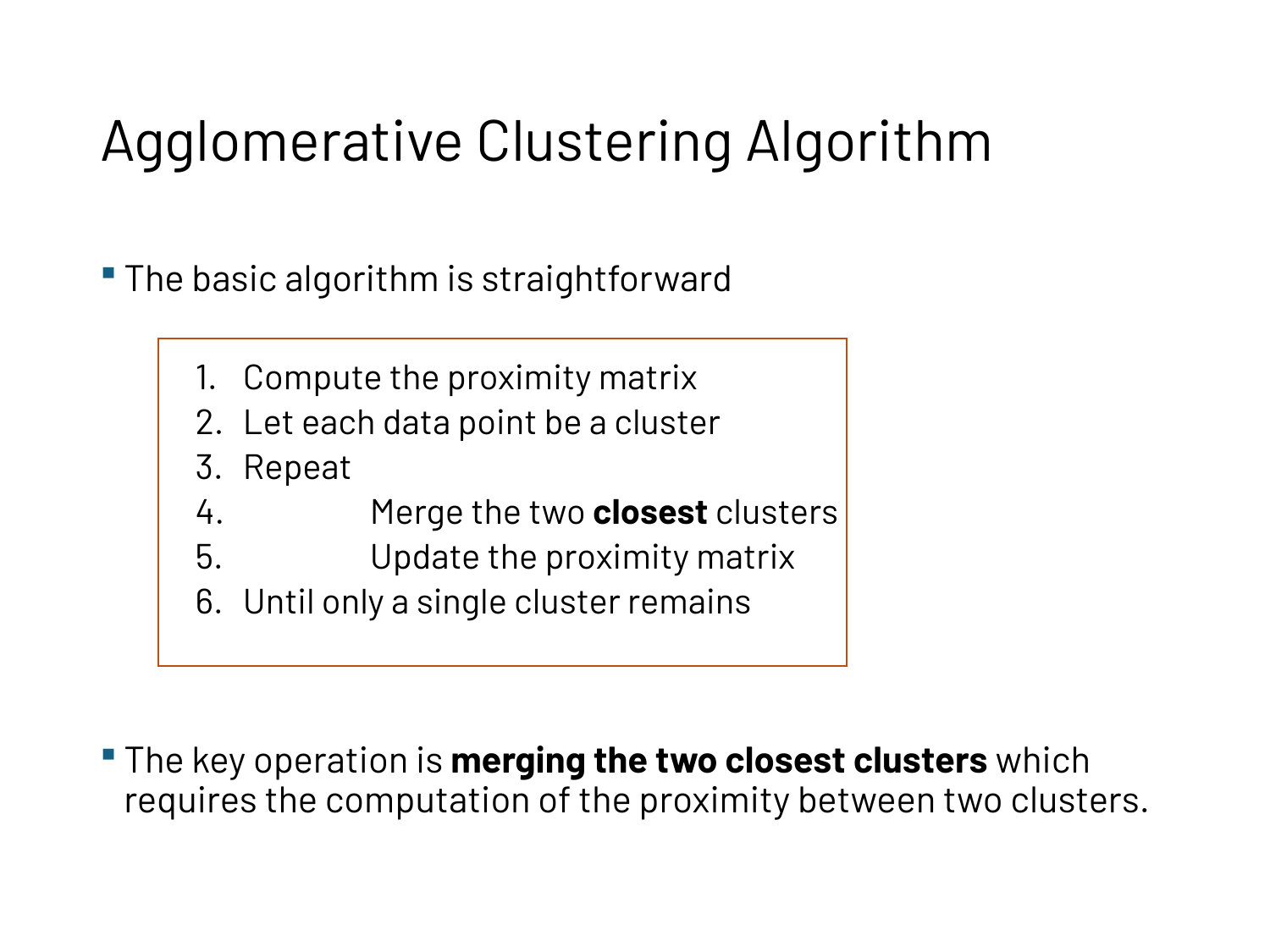

# Agglomerative Clustering Algorithm
The basic algorithm is straightforward

Compute the proximity matrix
Let each data point be a cluster
Repeat
	Merge the two closest clusters
	Update the proximity matrix
Until only a single cluster remains

The key operation is merging the two closest clusters which requires the computation of the proximity between two clusters.